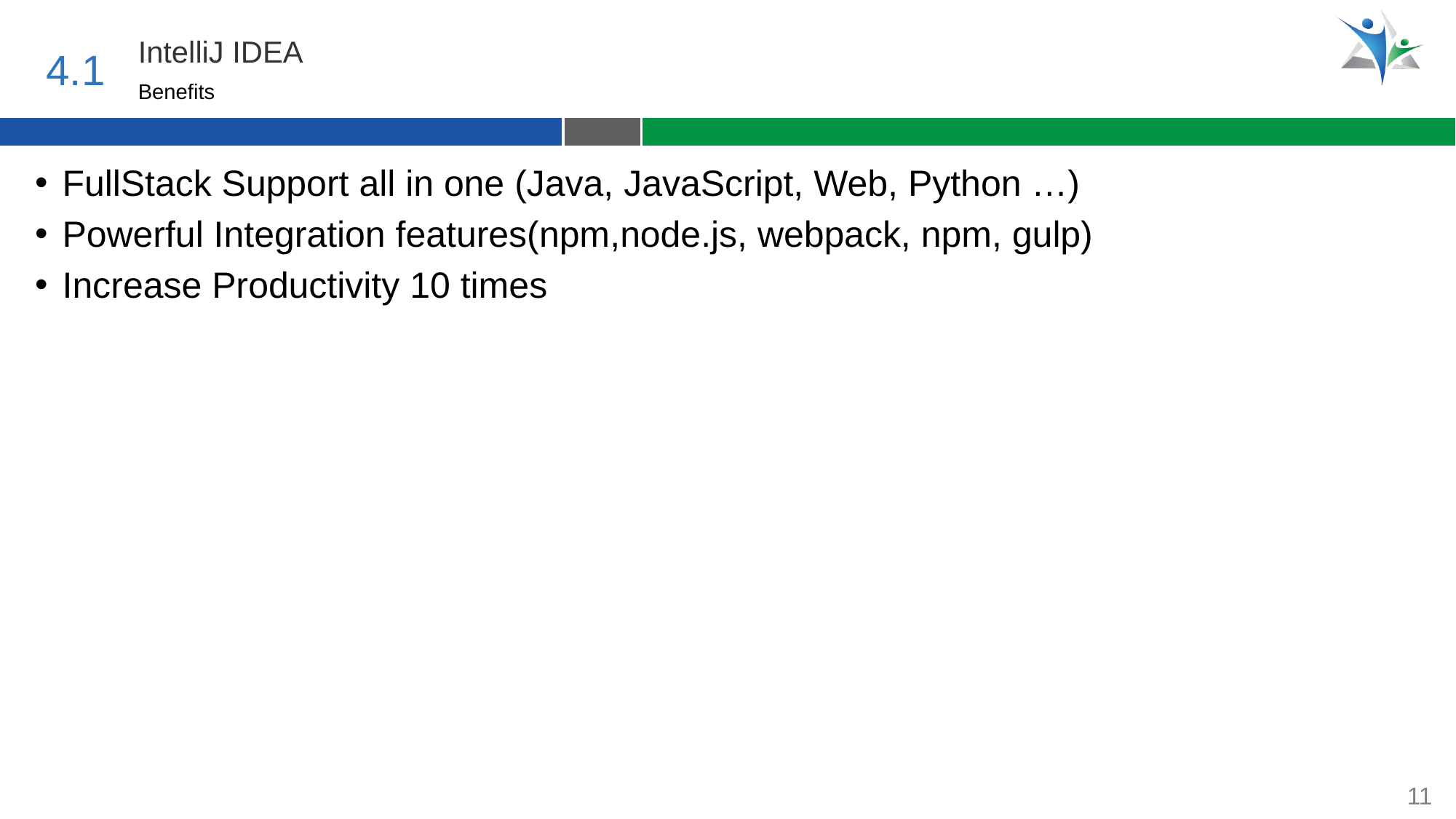

4.1
IntelliJ IDEA
Benefits
FullStack Support all in one (Java, JavaScript, Web, Python …)
Powerful Integration features(npm,node.js, webpack, npm, gulp)
Increase Productivity 10 times